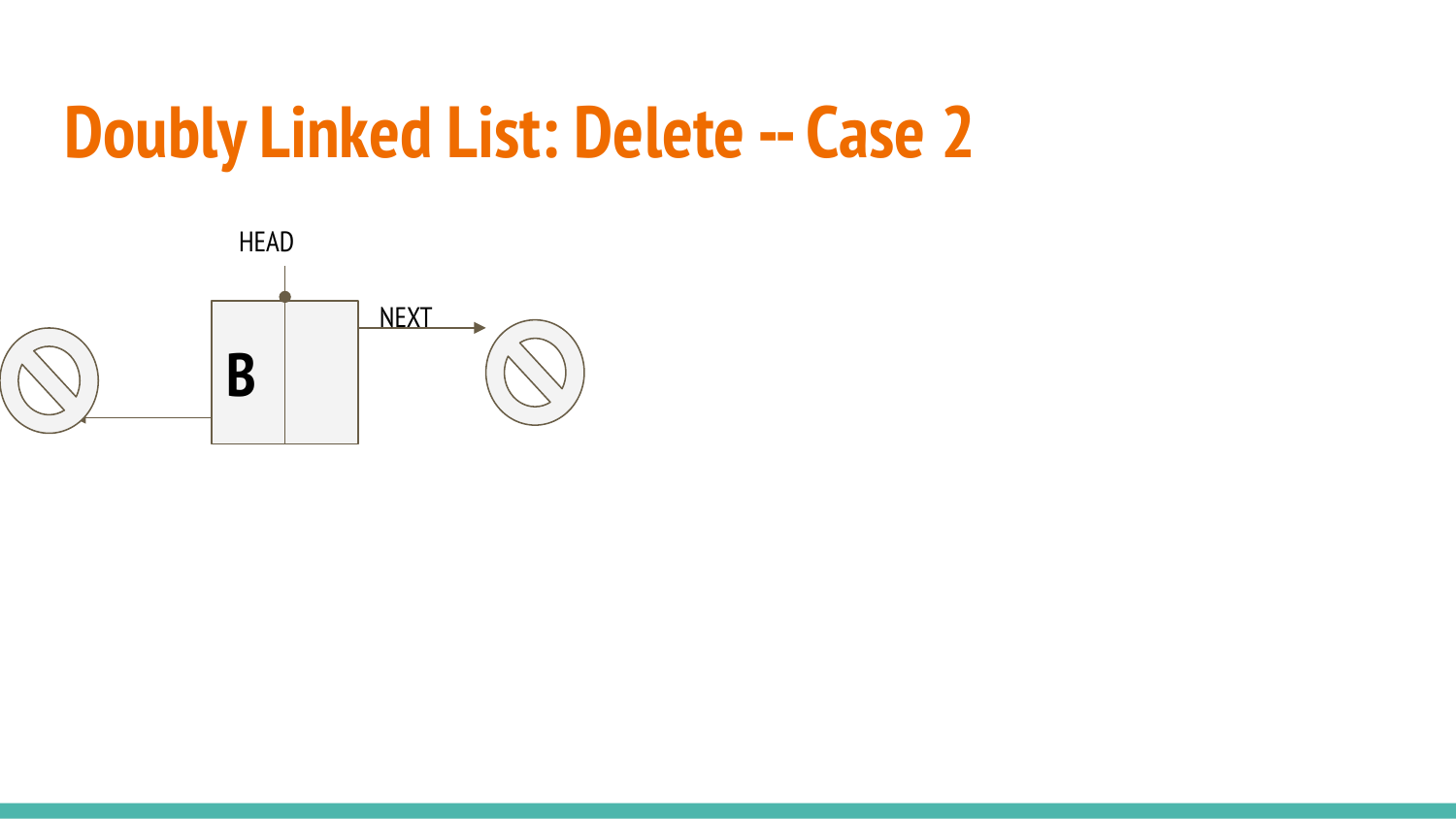

# Doubly Linked List: Delete -- Case 2
HEAD
NEXT
B